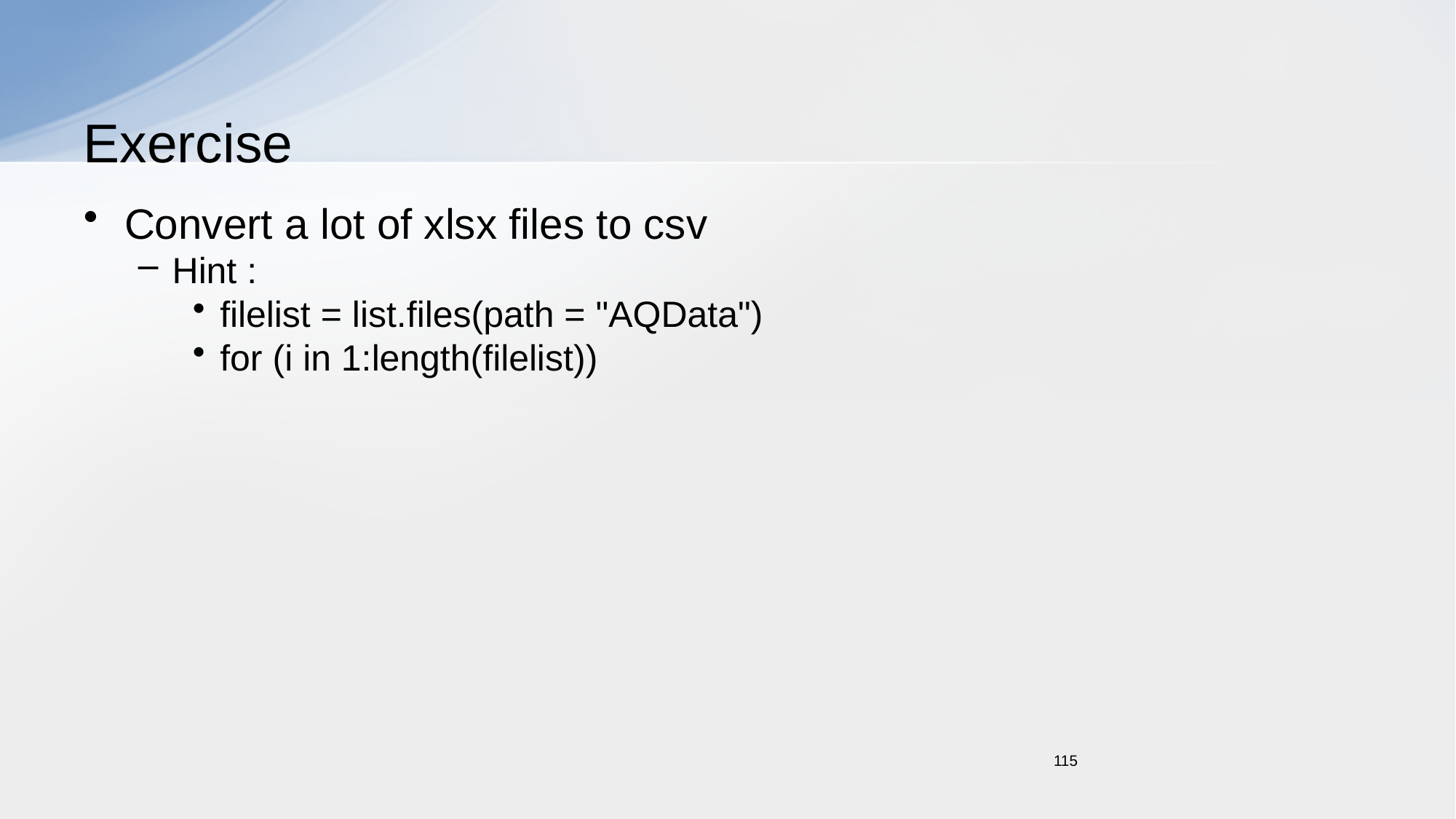

# Exercise
Convert a lot of xlsx files to csv
Hint :
filelist = list.files(path = "AQData")
for (i in 1:length(filelist))

115